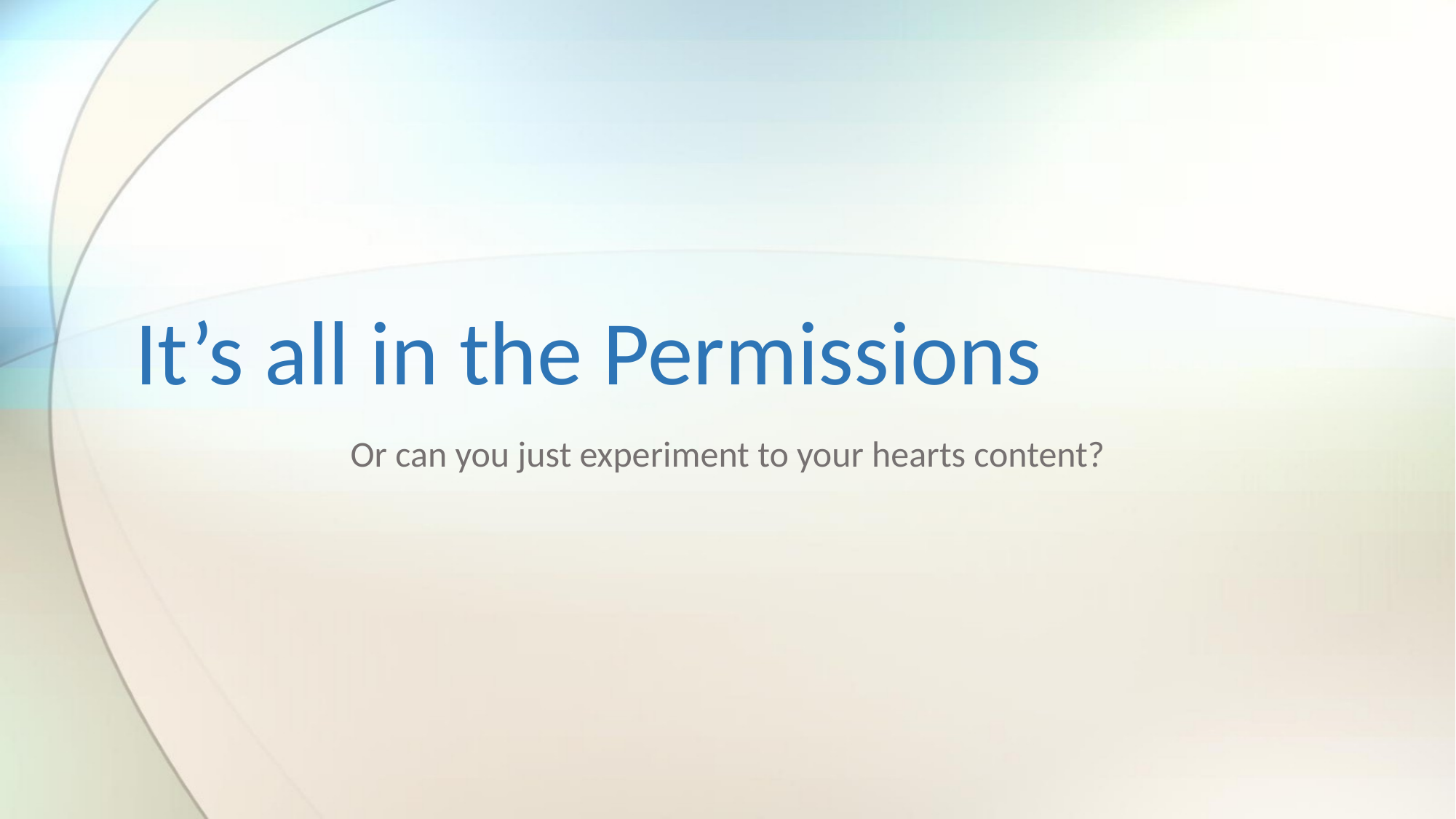

# It’s all in the Permissions
Or can you just experiment to your hearts content?